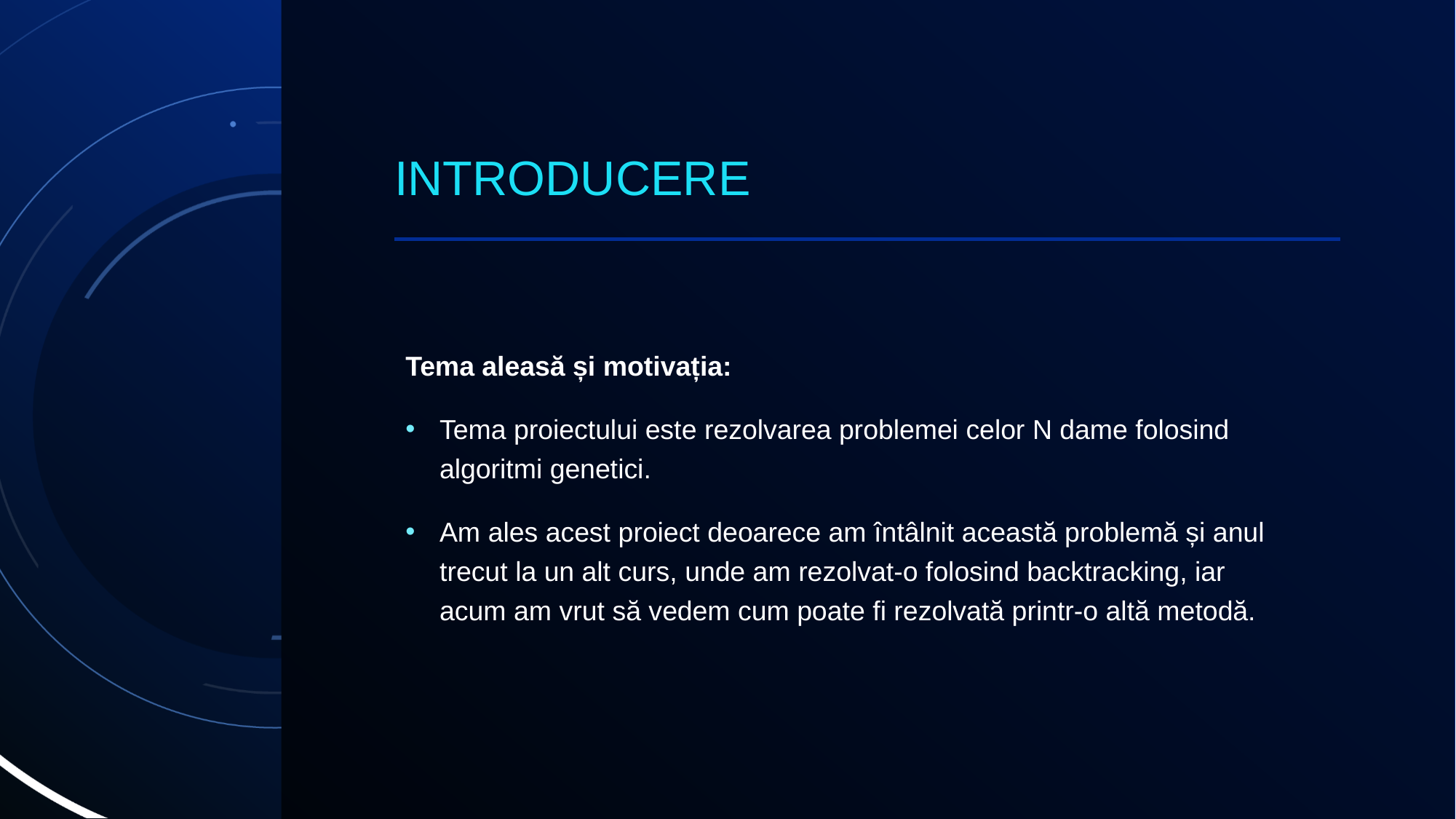

# Introducere
Tema aleasă și motivația:
Tema proiectului este rezolvarea problemei celor N dame folosind algoritmi genetici.
Am ales acest proiect deoarece am întâlnit această problemă și anul trecut la un alt curs, unde am rezolvat-o folosind backtracking, iar acum am vrut să vedem cum poate fi rezolvată printr-o altă metodă.